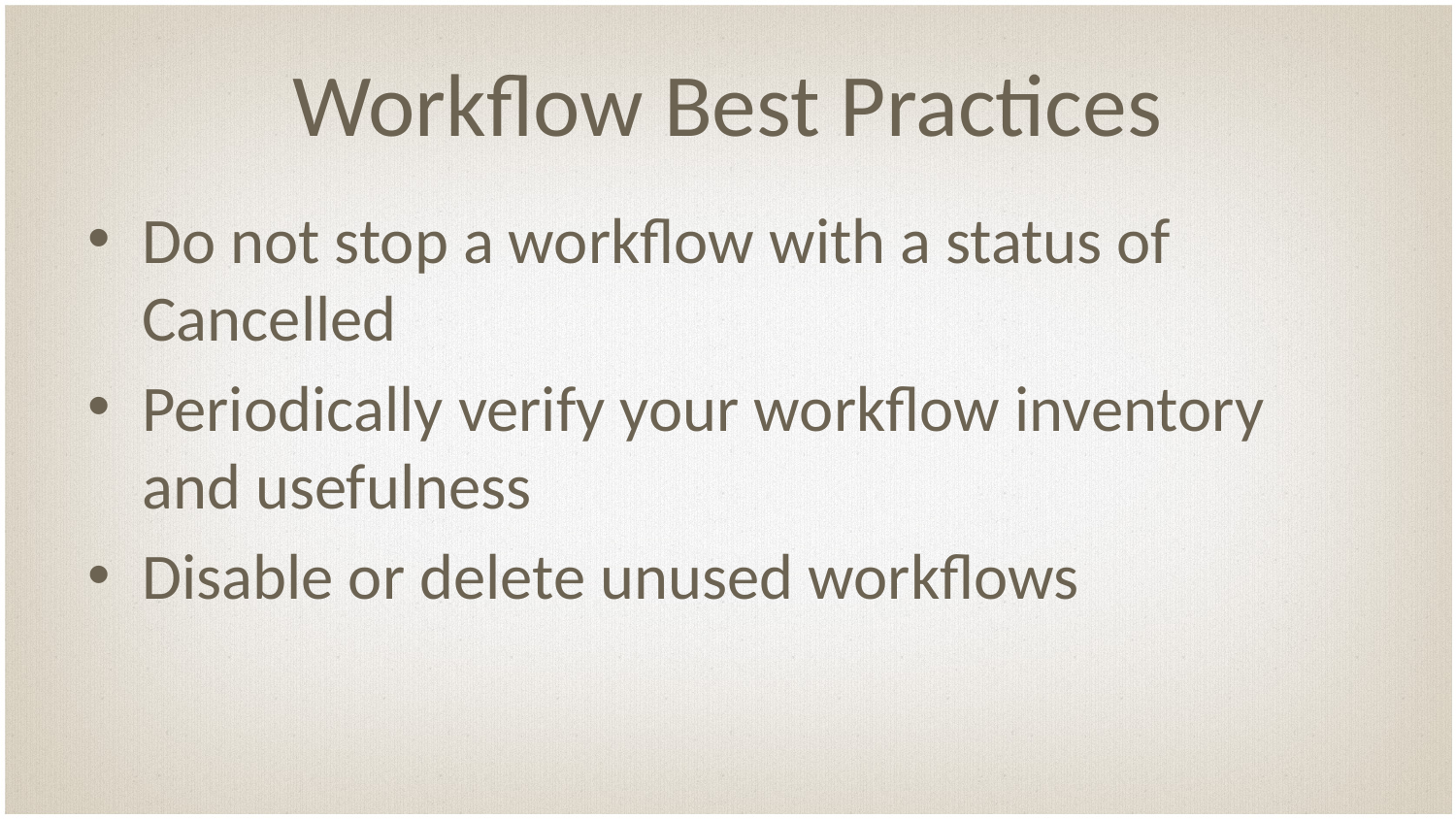

# Workflow Best Practices
Do not stop a workflow with a status of Cancelled
Periodically verify your workflow inventory and usefulness
Disable or delete unused workflows